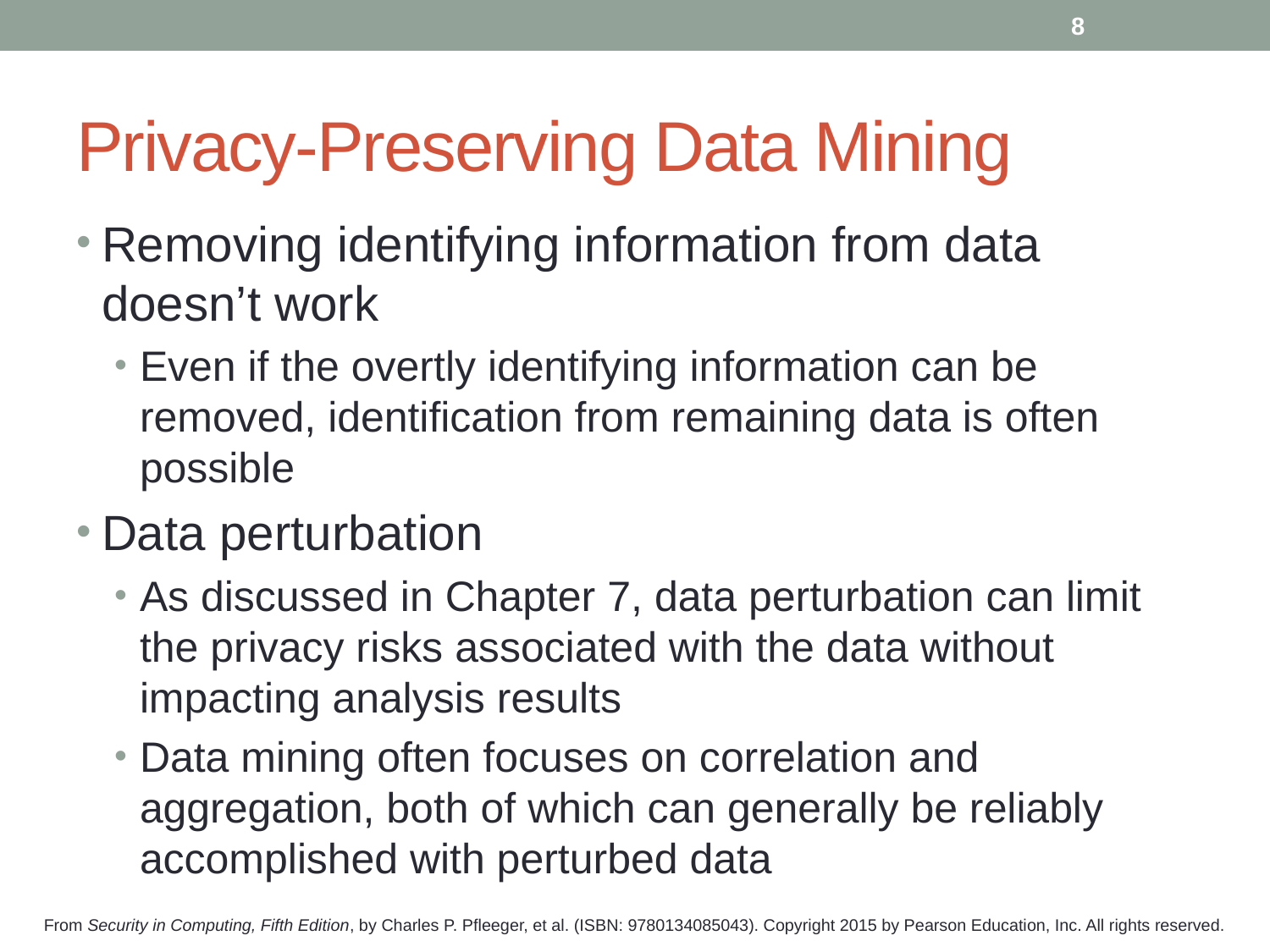

8
# Privacy-Preserving Data Mining
Removing identifying information from data doesn’t work
Even if the overtly identifying information can be removed, identification from remaining data is often possible
Data perturbation
As discussed in Chapter 7, data perturbation can limit the privacy risks associated with the data without impacting analysis results
Data mining often focuses on correlation and aggregation, both of which can generally be reliably accomplished with perturbed data